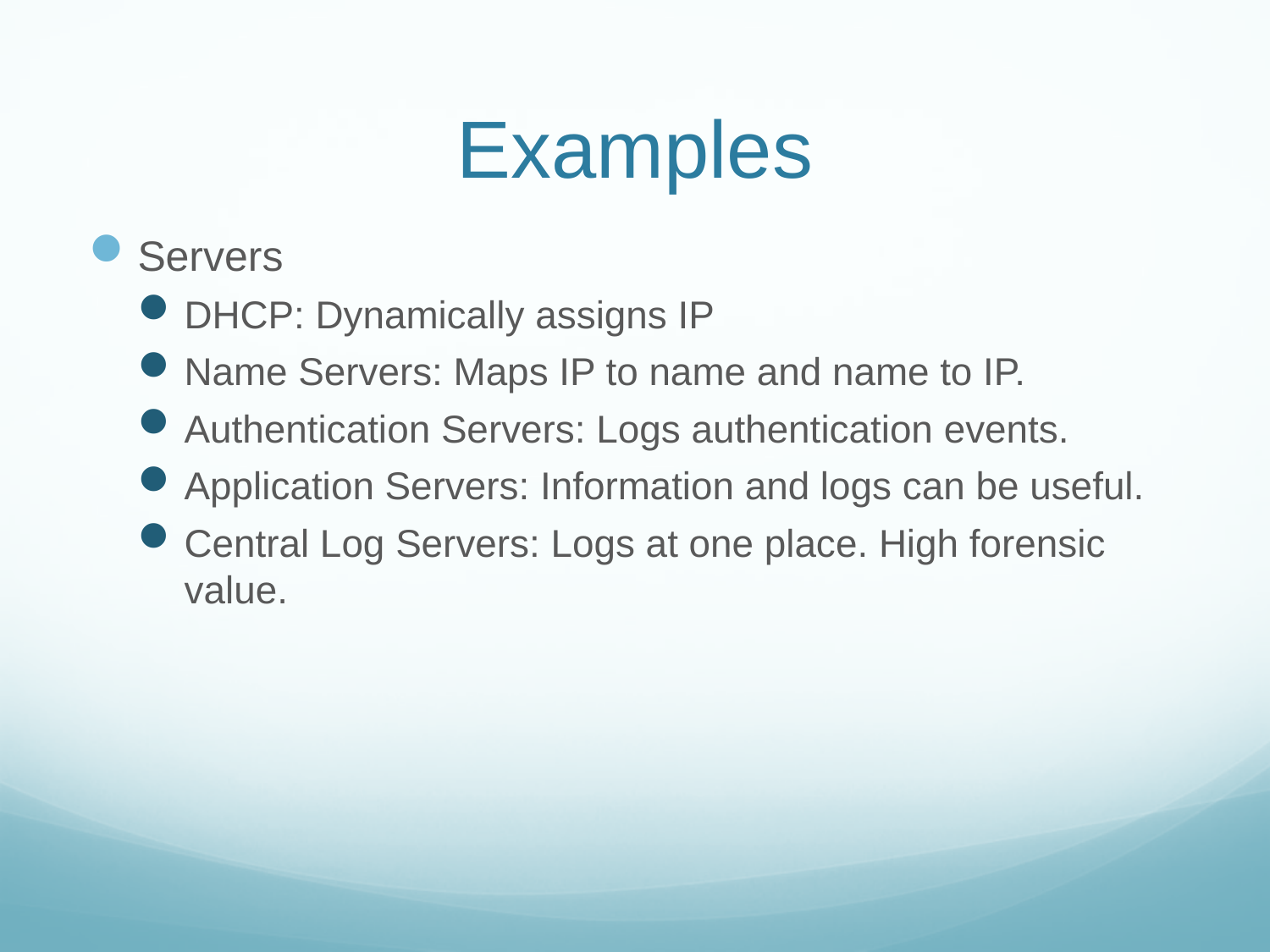

# Examples
Servers
DHCP: Dynamically assigns IP
Name Servers: Maps IP to name and name to IP.
Authentication Servers: Logs authentication events.
Application Servers: Information and logs can be useful.
Central Log Servers: Logs at one place. High forensic value.